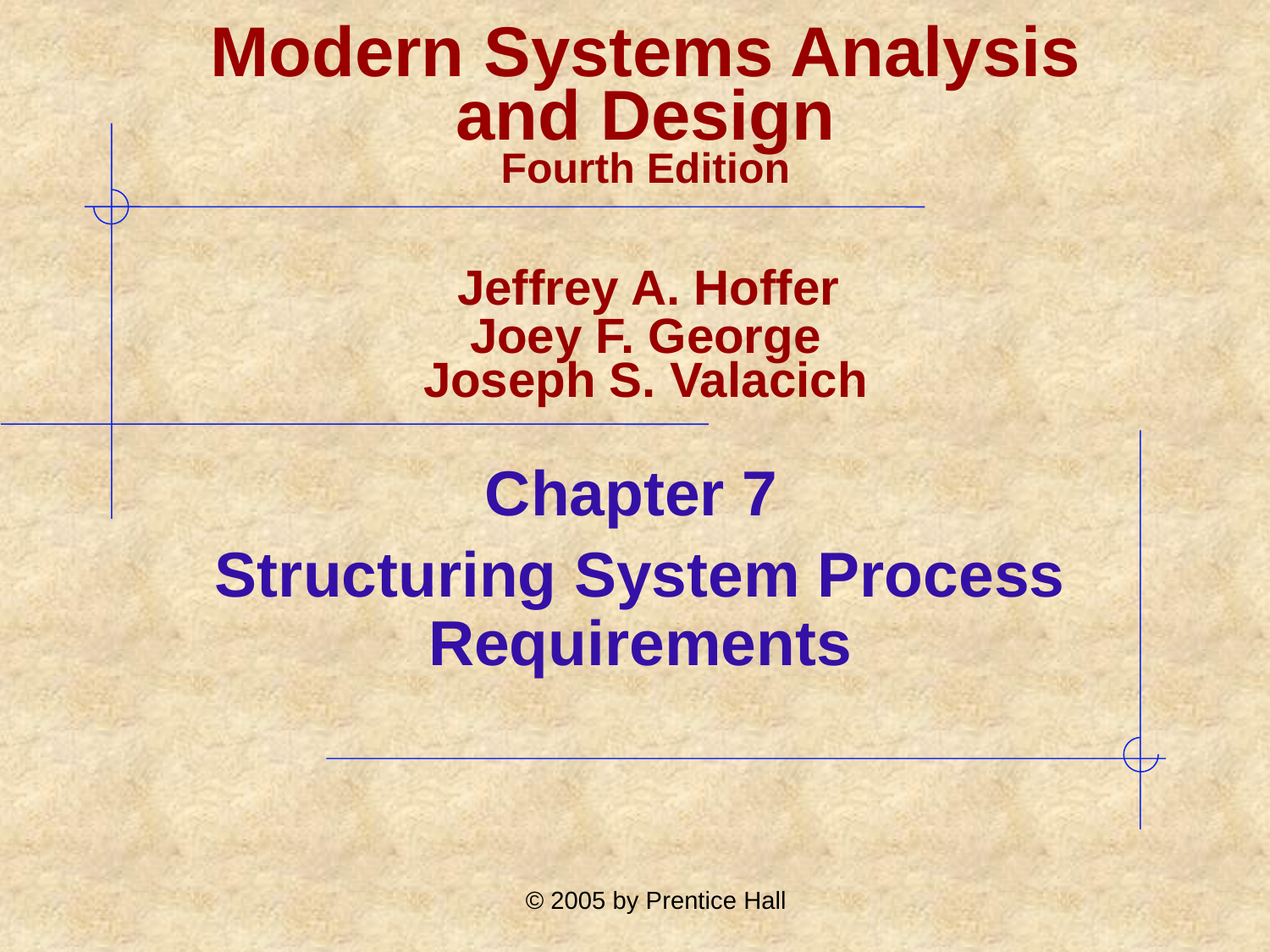

Modern Systems Analysis
and Design
Fourth Edition
 Jeffrey A. Hoffer
Joey F. George
Joseph S. Valacich
Chapter 7
Structuring System Process Requirements